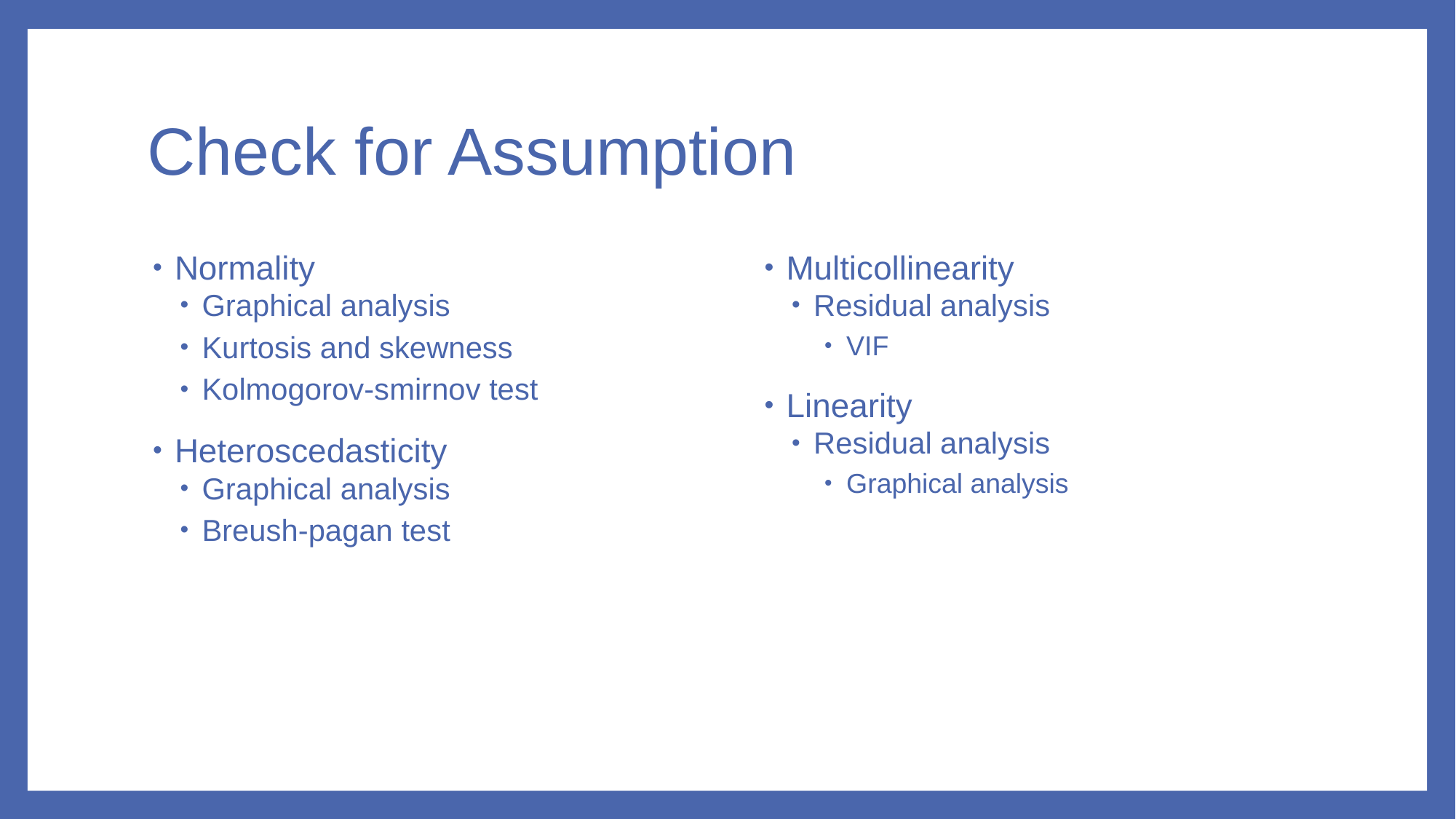

# Check for Assumption
Normality
Graphical analysis
Kurtosis and skewness
Kolmogorov-smirnov test
Heteroscedasticity
Graphical analysis
Breush-pagan test
Multicollinearity
Residual analysis
VIF
Linearity
Residual analysis
Graphical analysis